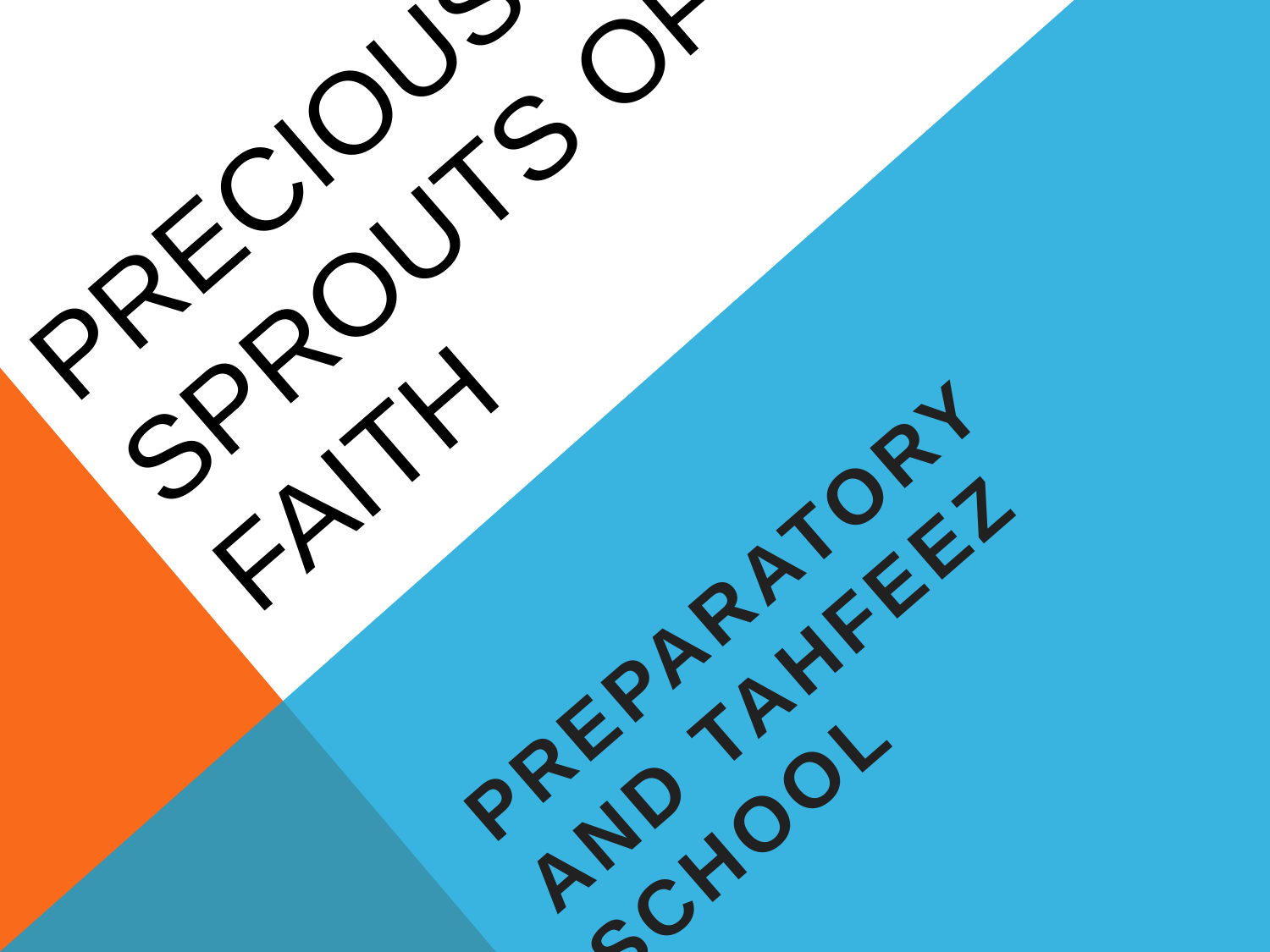

# PRECIOUS SPROUTS OF FAITH
Preparatory And Tahfeez School